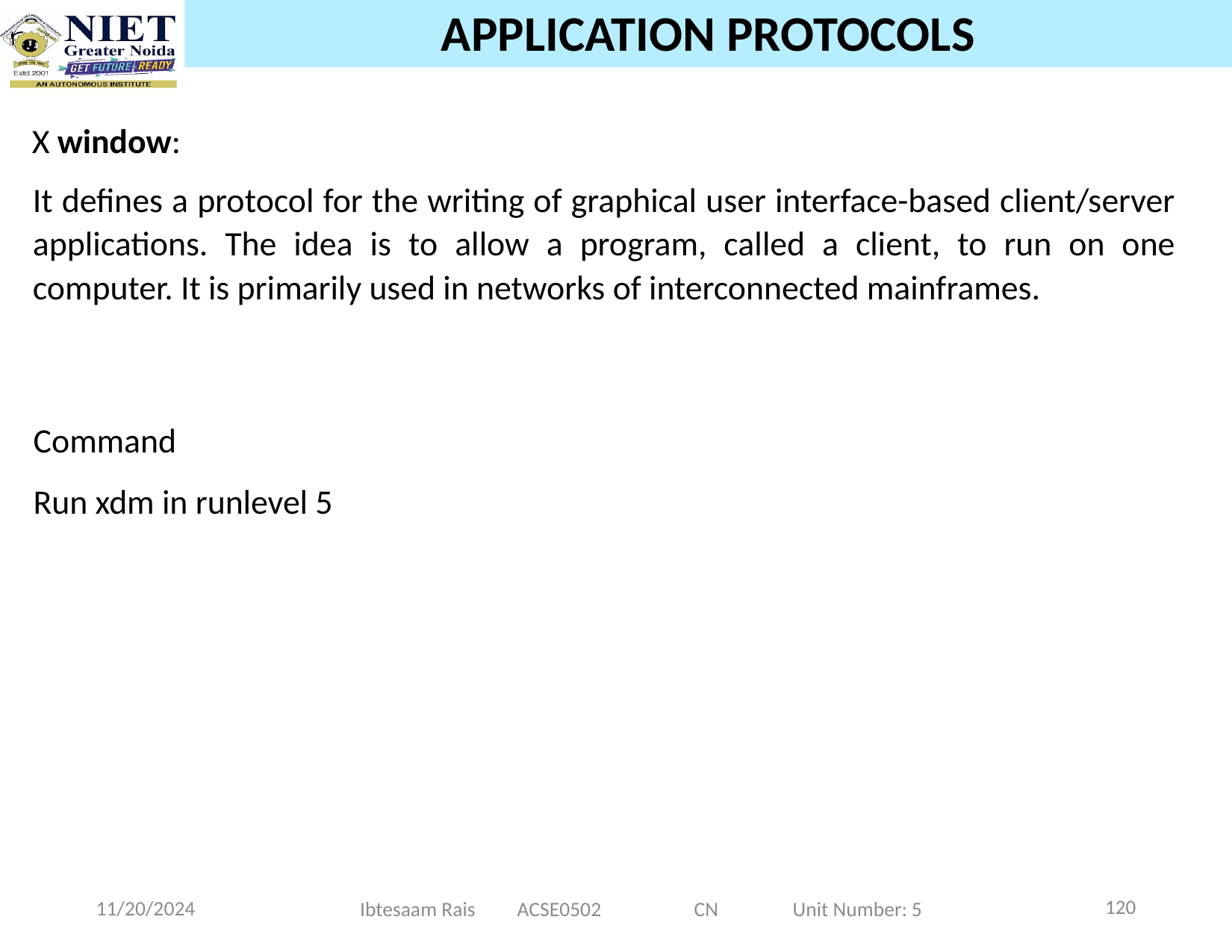

# APPLICATION PROTOCOLS
X window:
It defines a protocol for the writing of graphical user interface-based client/server applications. The idea is to allow a program, called a client, to run on one computer. It is primarily used in networks of interconnected mainframes.
Command
Run xdm in runlevel 5
120
11/20/2024
Ibtesaam Rais         ACSE0502                    CN                Unit Number: 5